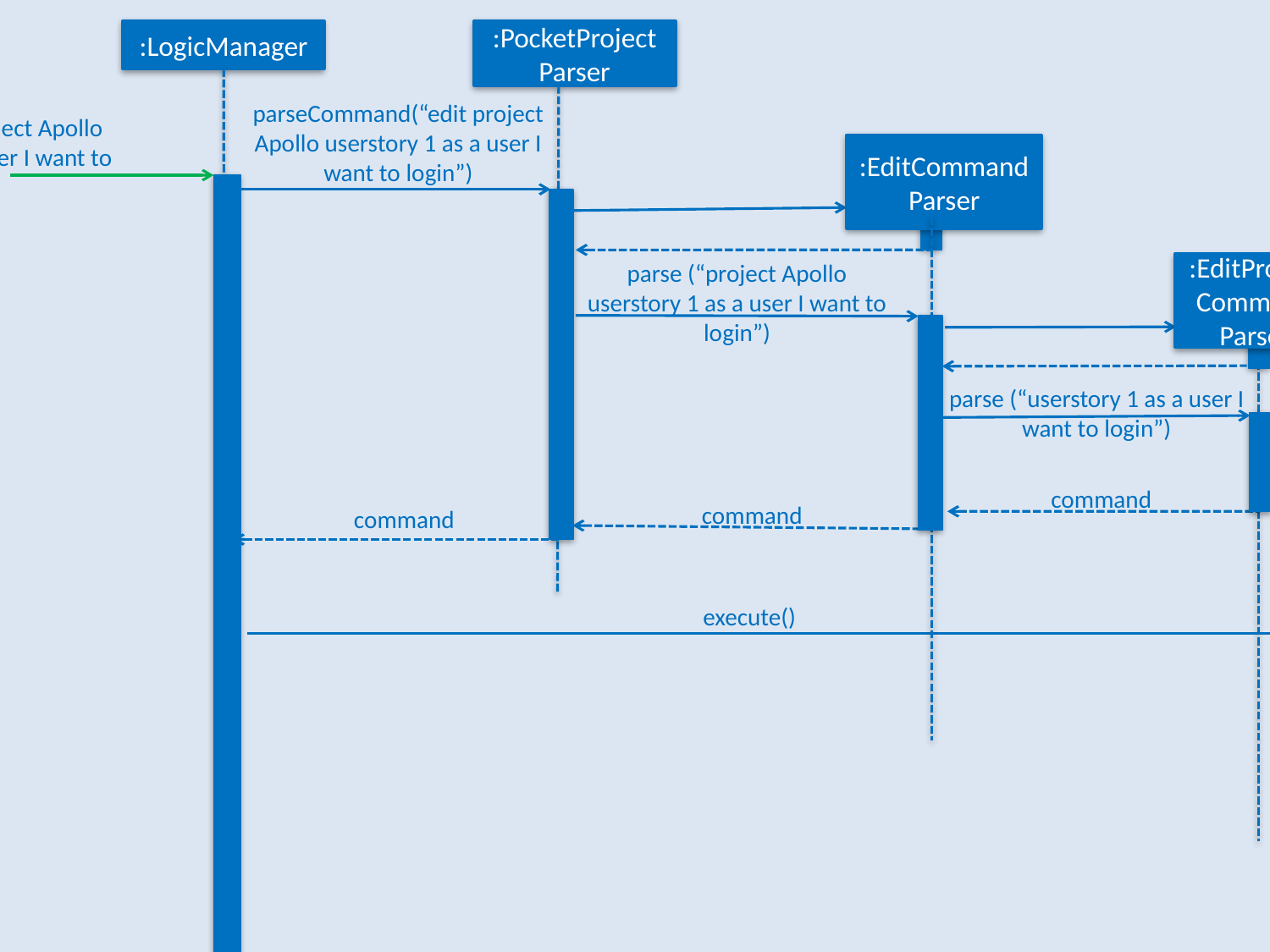

Logic
Model
:LogicManager
:PocketProject
Parser
parseCommand(“edit project Apollo userstory 1 as a user I want to login”)
execute(“edit project Apollo userstory 1 as a user I want to login”)
:EditCommand
Parser

:EditProjectCommand
Parser
parse (“project Apollo userstory 1 as a user I want to login”)

command:EditUserStory
Command
parse (“userstory 1 as a user I want to login”)

command
command
command
: Model
execute()
getProjectWithName(project)

project
userStoriesList.get(1)

user story
setUserStory(storyToEdit, newStory)

result
result